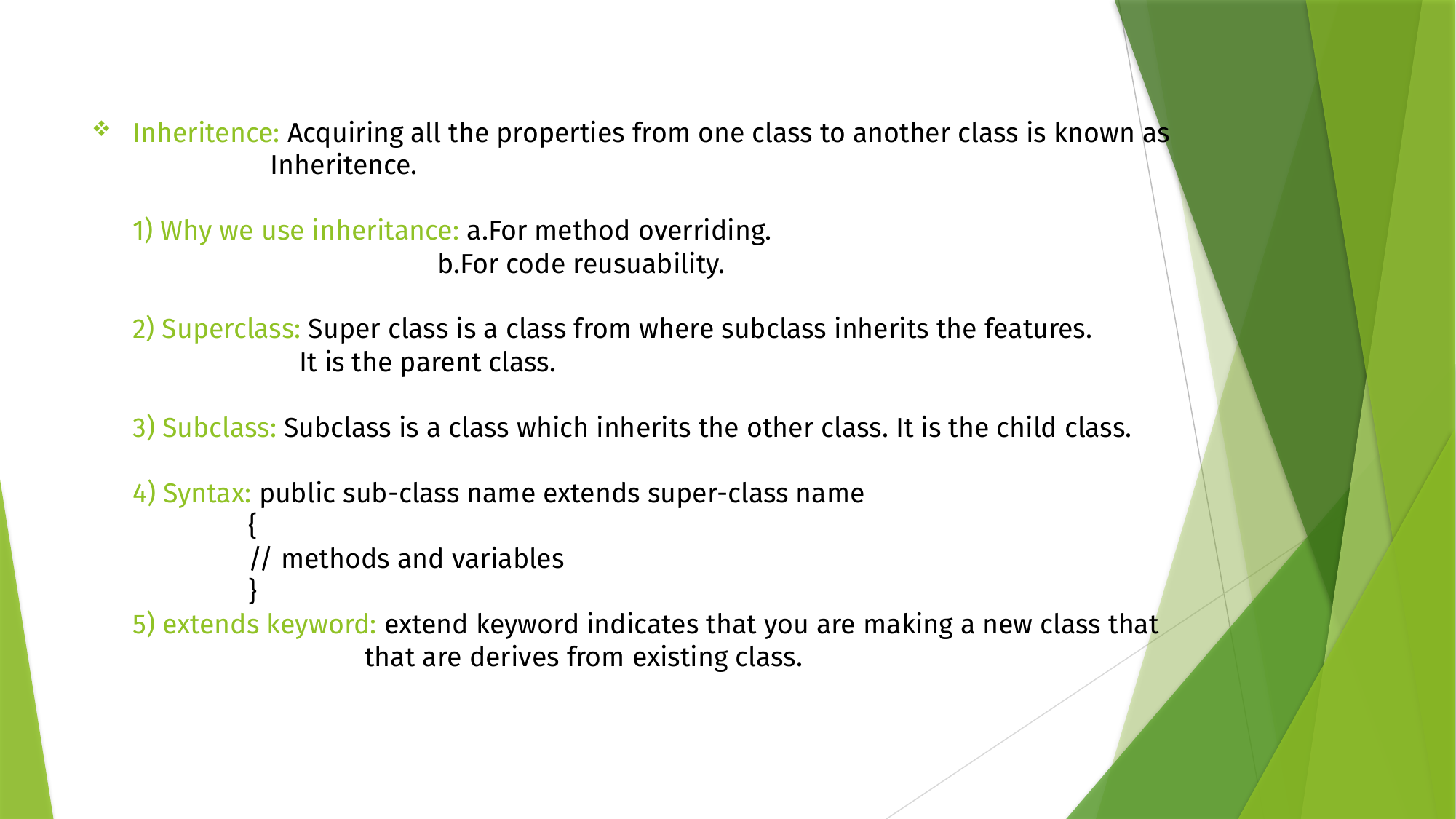

Inheritence: Acquiring all the properties from one class to another class is known as
                   Inheritence.
1) Why we use inheritance: a.For method overriding.
                                          b.For code reusuability.
2) Superclass: Super class is a class from where subclass inherits the features.
                       It is the parent class.
3) Subclass: Subclass is a class which inherits the other class. It is the child class.
4) Syntax: public sub-class name extends super-class name
                {
                // methods and variables
                }
5) extends keyword: extend keyword indicates that you are making a new class that
                                that are derives from existing class.